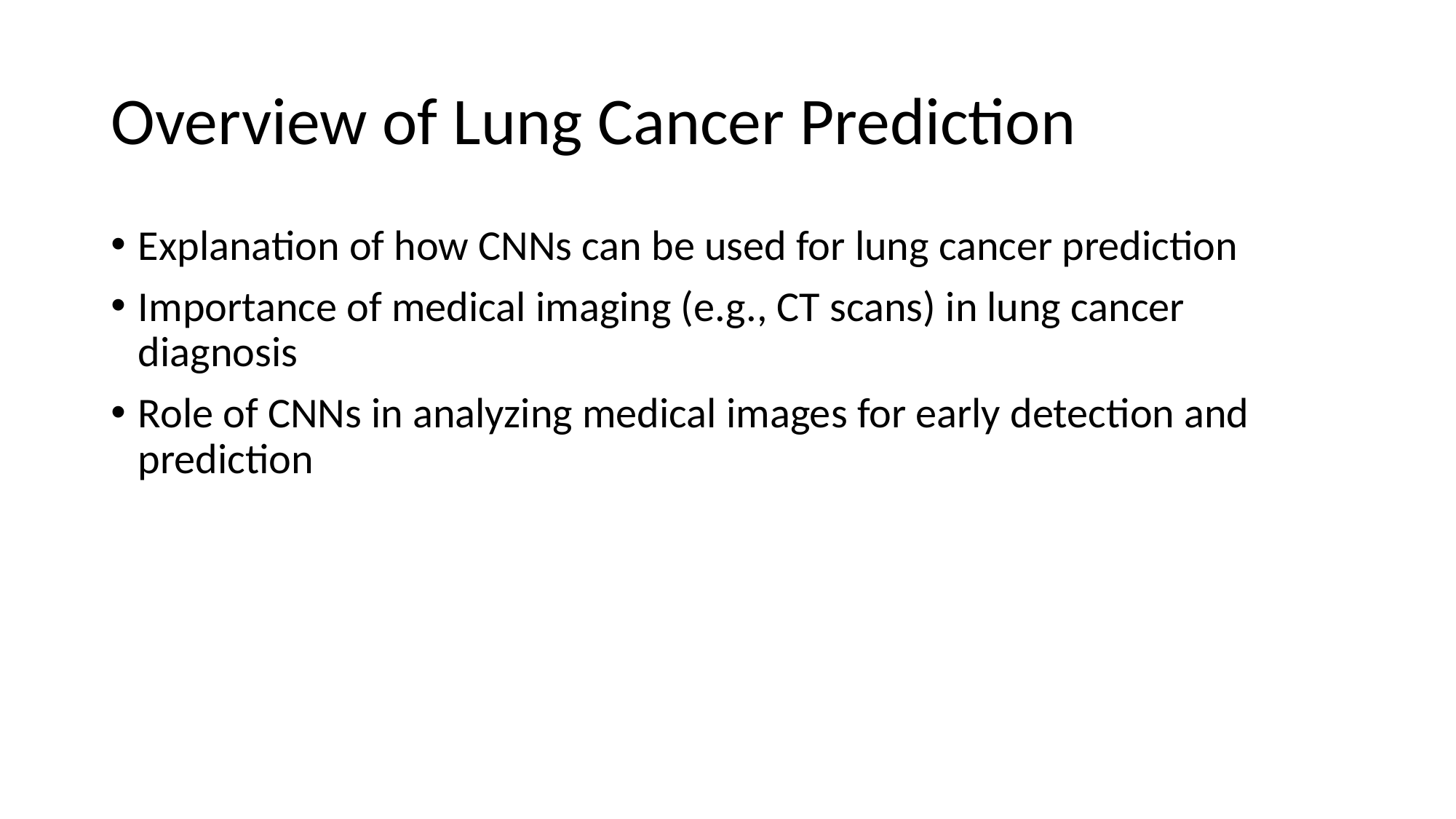

# Overview of Lung Cancer Prediction
Explanation of how CNNs can be used for lung cancer prediction
Importance of medical imaging (e.g., CT scans) in lung cancer diagnosis
Role of CNNs in analyzing medical images for early detection and prediction